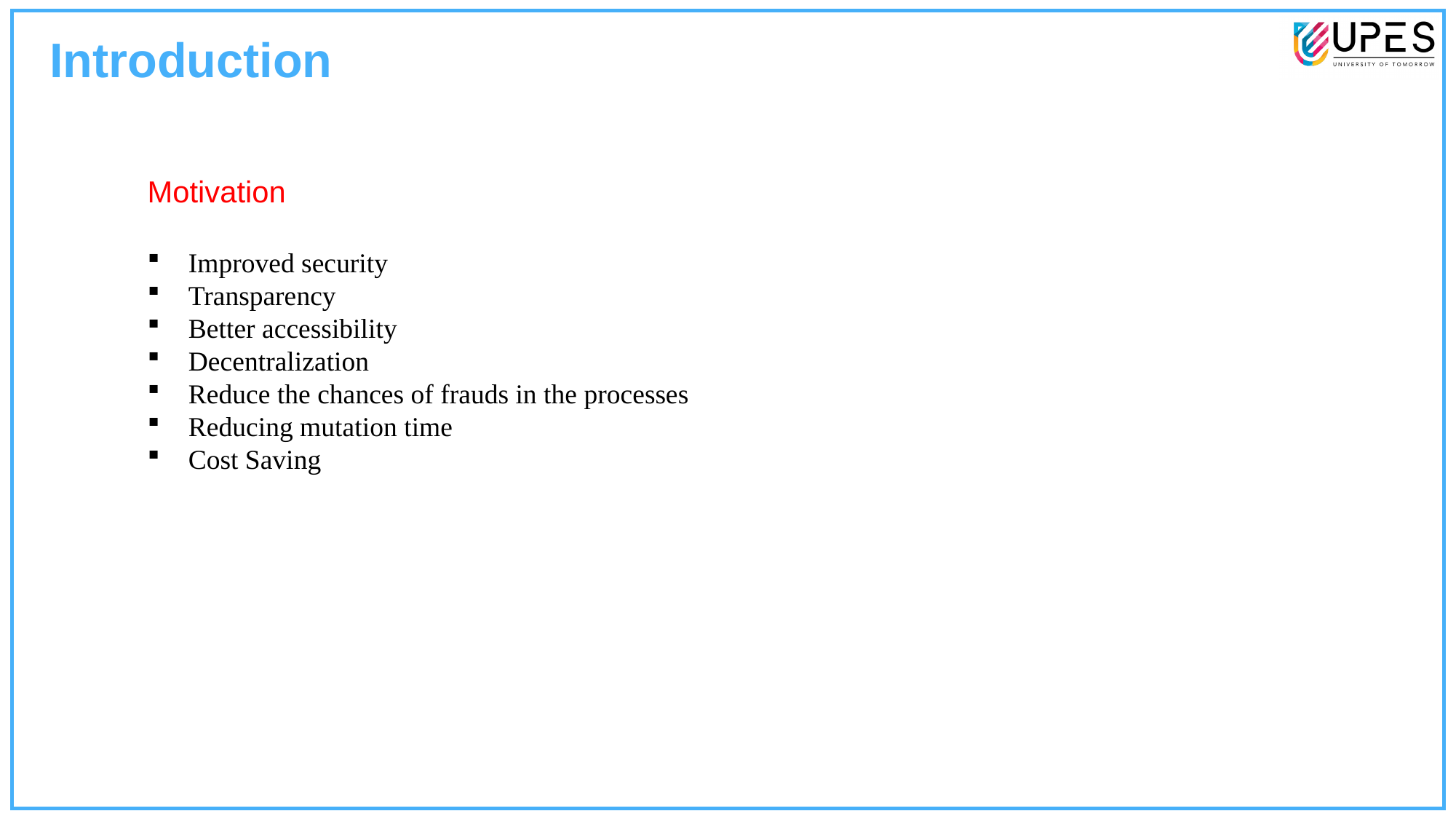

Introduction
Motivation

Improved security
Transparency
Better accessibility
Decentralization
Reduce the chances of frauds in the processes
Reducing mutation time
Cost Saving